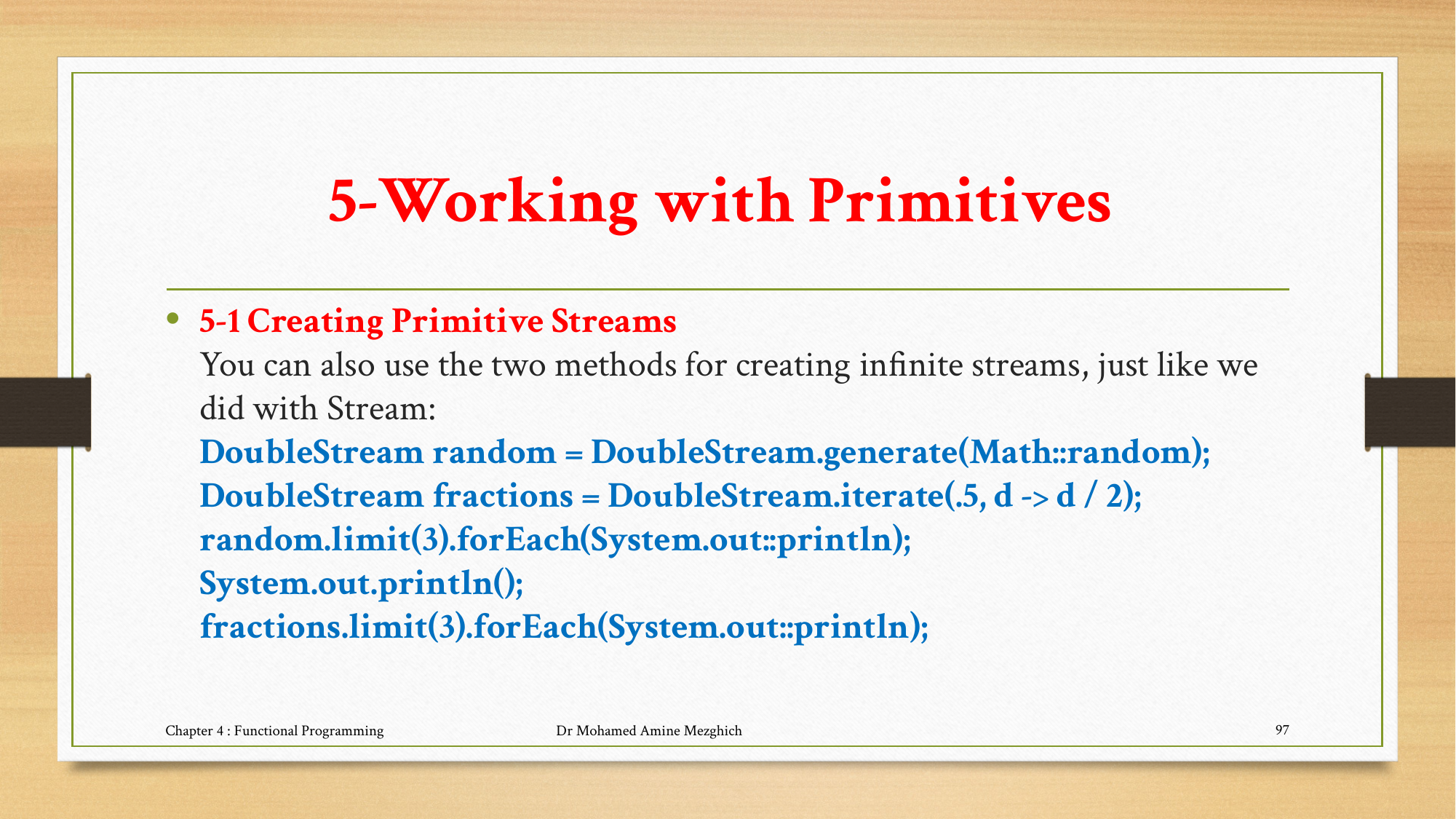

# 5-Working with Primitives
5-1 Creating Primitive Streams
You can also use the two methods for creating infinite streams, just like we did with Stream:
DoubleStream random = DoubleStream.generate(Math::random);
DoubleStream fractions = DoubleStream.iterate(.5, d -> d / 2);
random.limit(3).forEach(System.out::println);
System.out.println();
fractions.limit(3).forEach(System.out::println);
Chapter 4 : Functional Programming                                                  Dr Mohamed Amine Mezghich
97